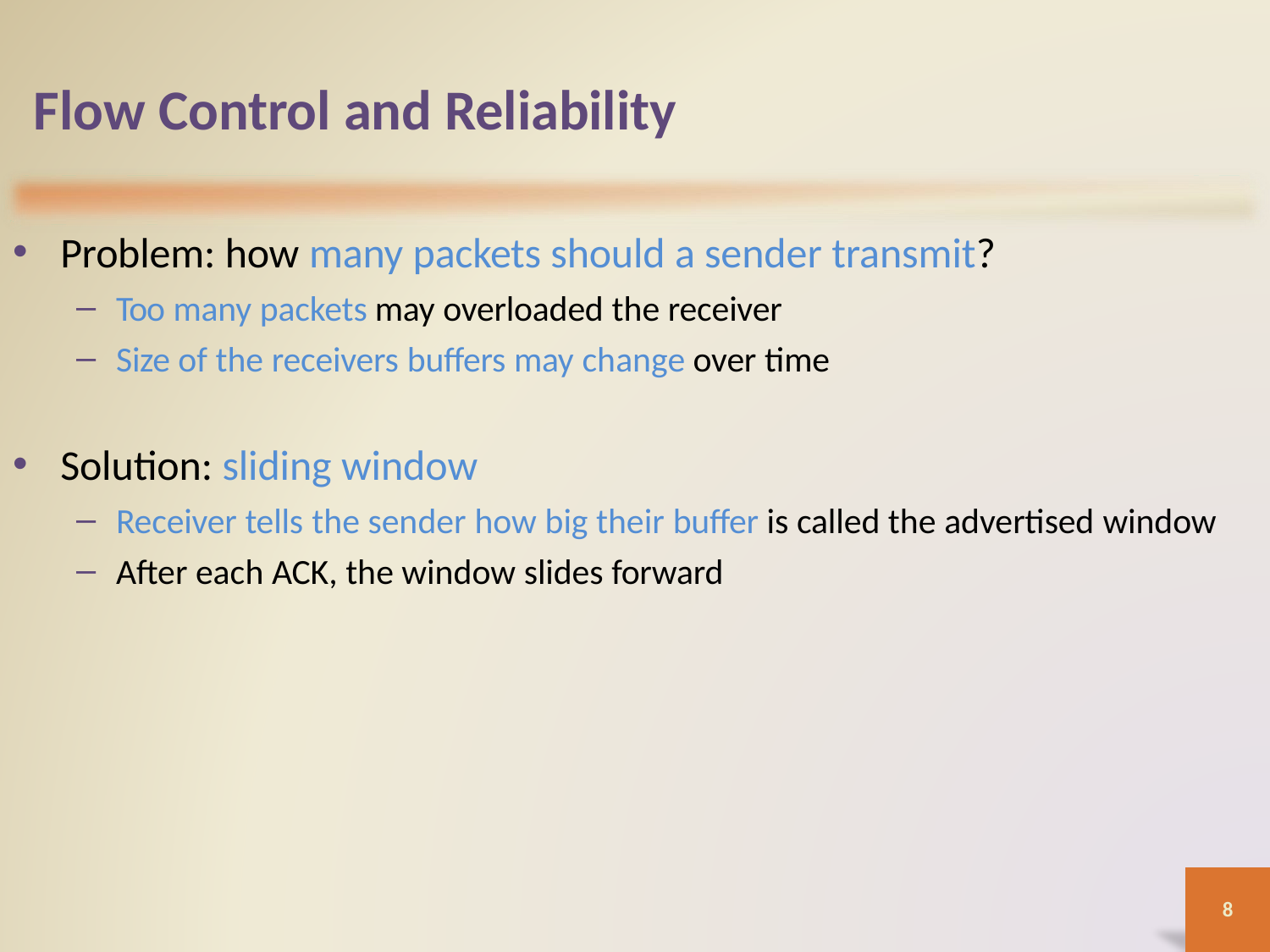

# Flow Control and Reliability
Problem: how many packets should a sender transmit?
Too many packets may overloaded the receiver
Size of the receivers buffers may change over time

Solution: sliding window
Receiver tells the sender how big their buffer is called the advertised window
After each ACK, the window slides forward
8